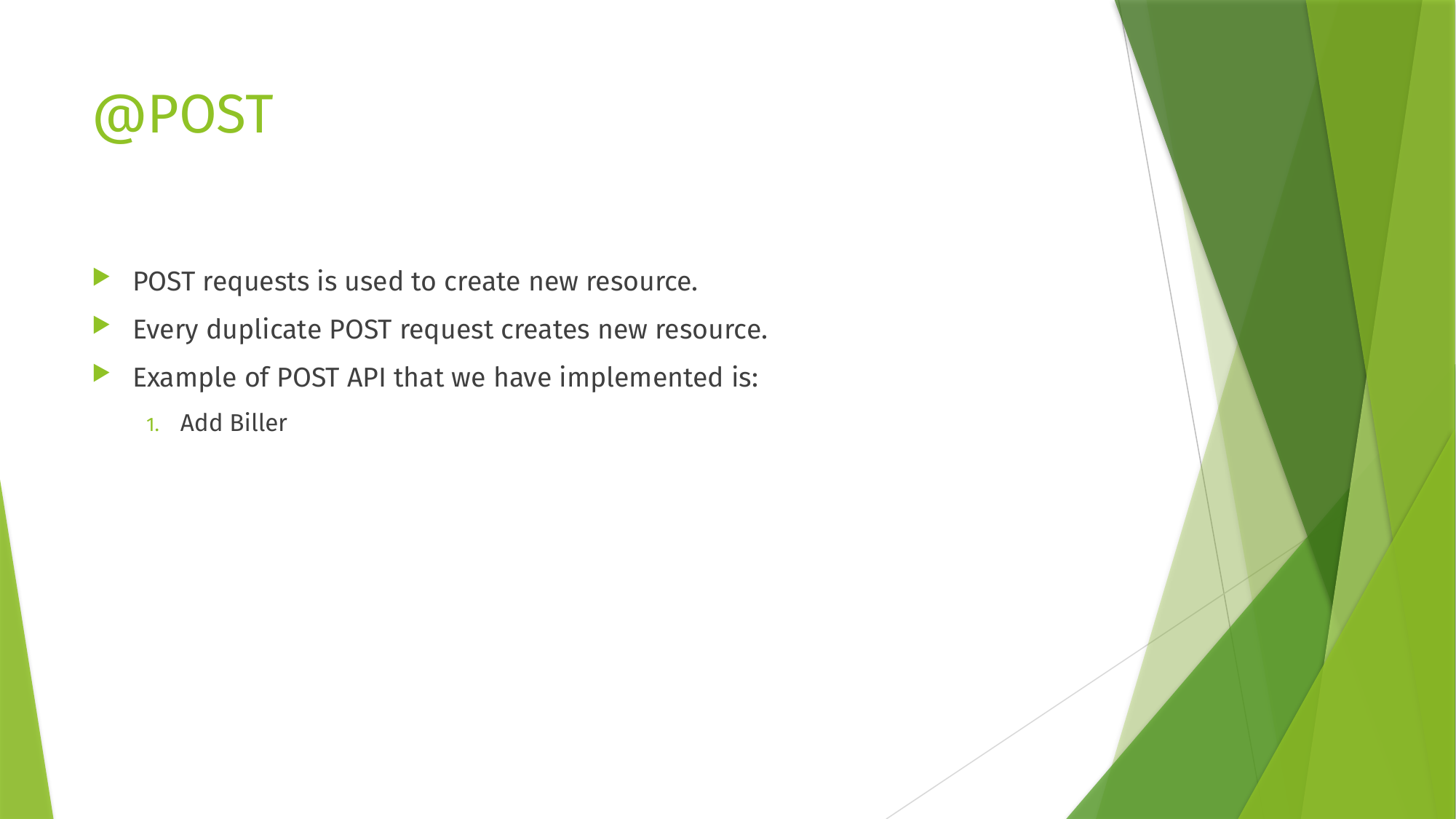

# @POST
POST requests is used to create new resource.
Every duplicate POST request creates new resource.
Example of POST API that we have implemented is:
Add Biller